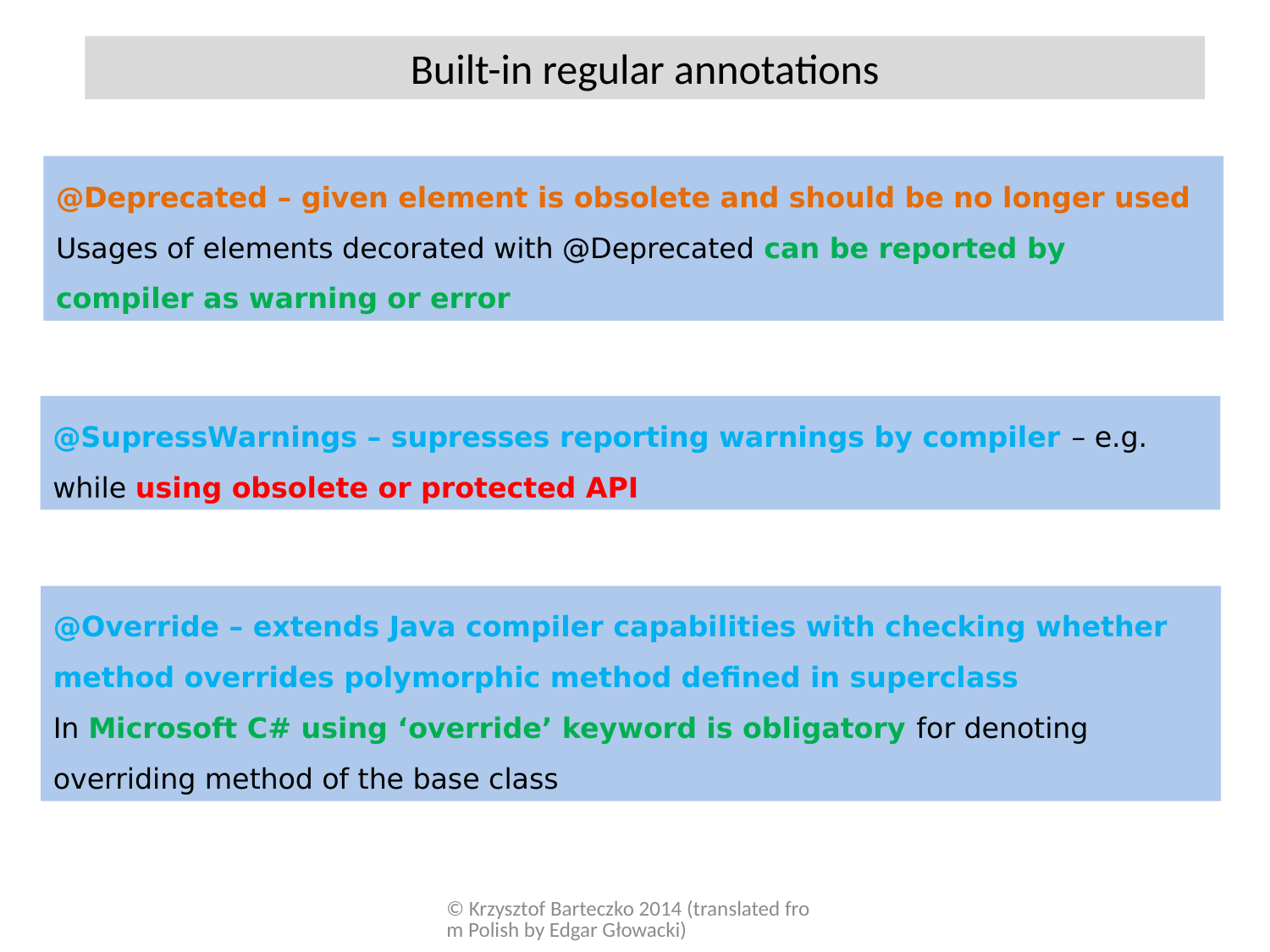

Built-in regular annotations
@Deprecated – given element is obsolete and should be no longer used
Usages of elements decorated with @Deprecated can be reported by compiler as warning or error
@SupressWarnings – supresses reporting warnings by compiler – e.g. while using obsolete or protected API
@Override – extends Java compiler capabilities with checking whether method overrides polymorphic method defined in superclass
In Microsoft C# using ‘override’ keyword is obligatory for denoting overriding method of the base class
© Krzysztof Barteczko 2014 (translated from Polish by Edgar Głowacki)